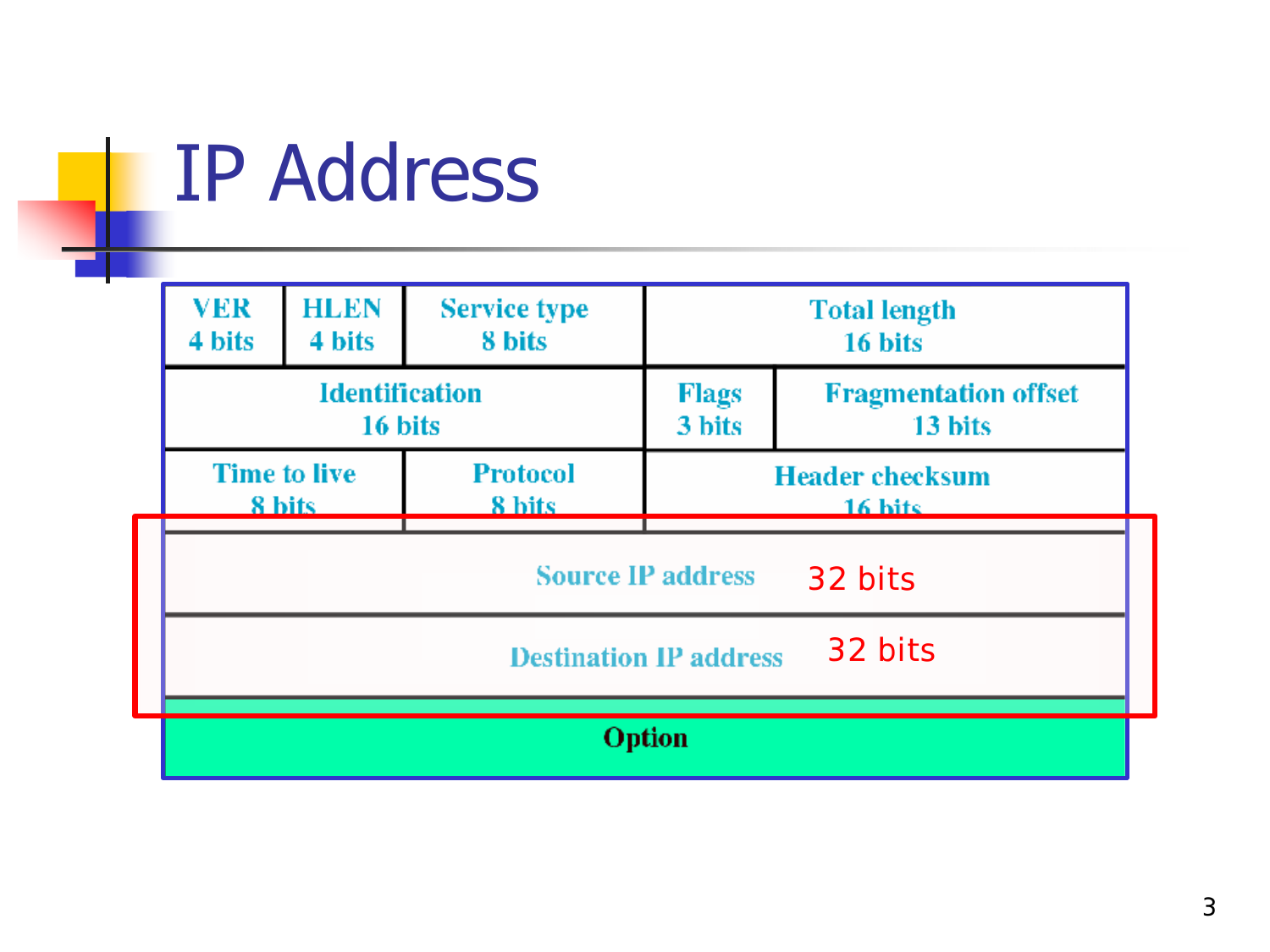

# IP Address

32 bits

32 bits
3